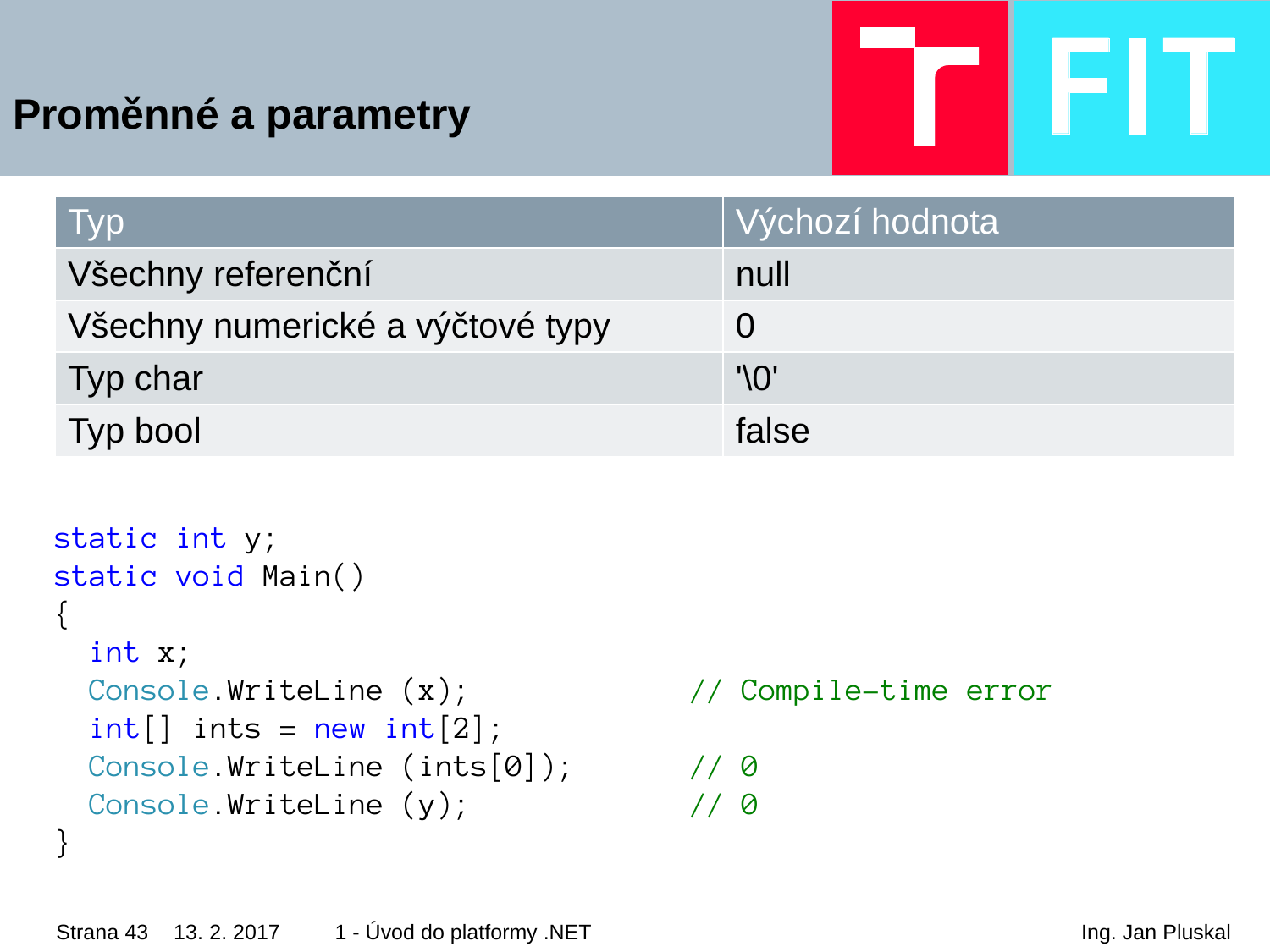

# Proměnné a parametry
| Typ | Výchozí hodnota |
| --- | --- |
| Všechny referenční | null |
| Všechny numerické a výčtové typy | 0 |
| Typ char | '\0' |
| Typ bool | false |

static int y;
static void Main()
{
  int x;
  Console.WriteLine (x); 		// Compile-time error
  int[] ints = new int[2];
  Console.WriteLine (ints[0]); 	// 0
  Console.WriteLine (y); 		// 0
}